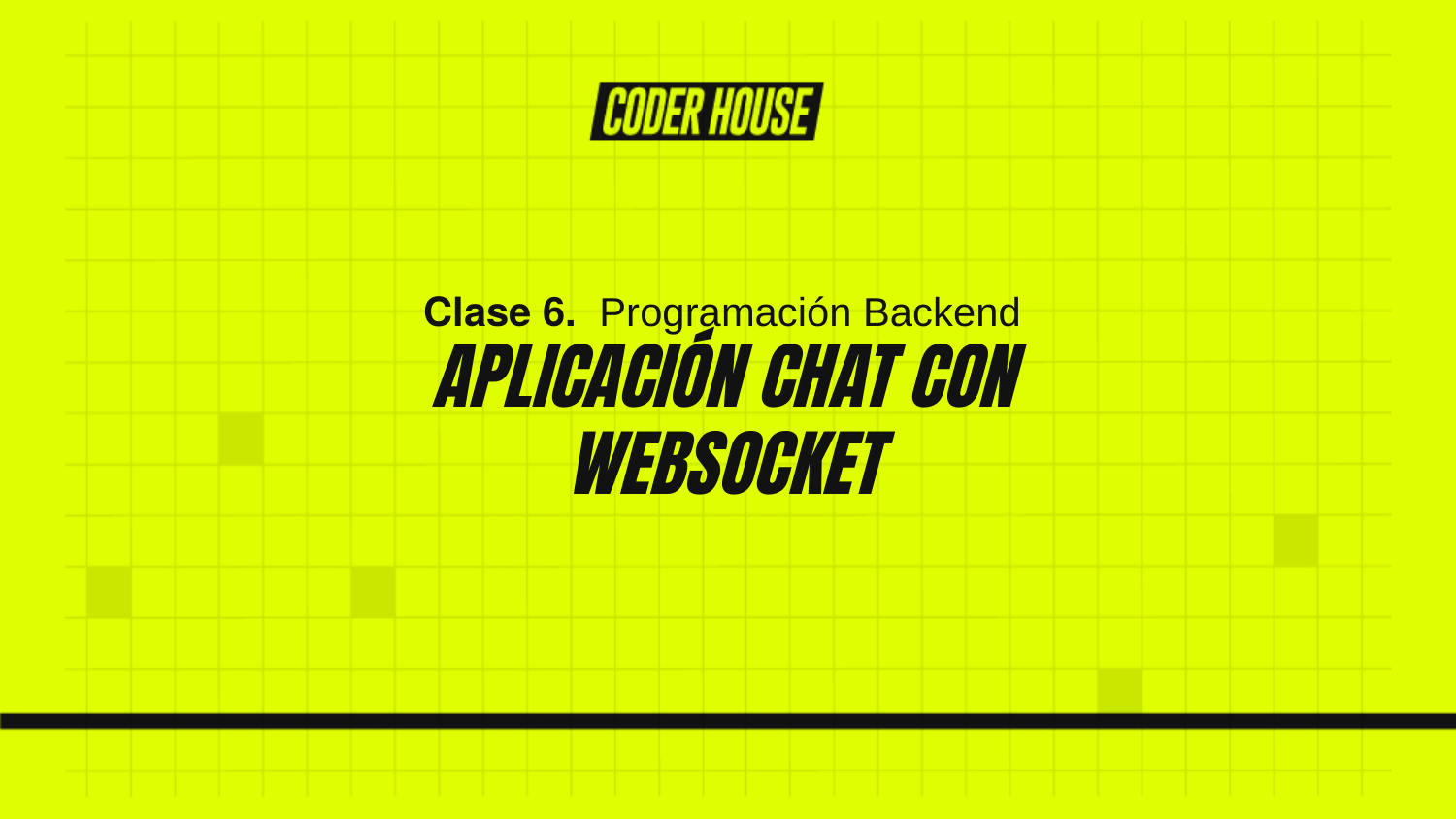

Clase 6.  Programación Backend
APLICACIÓN CHAT CON WEBSOCKET